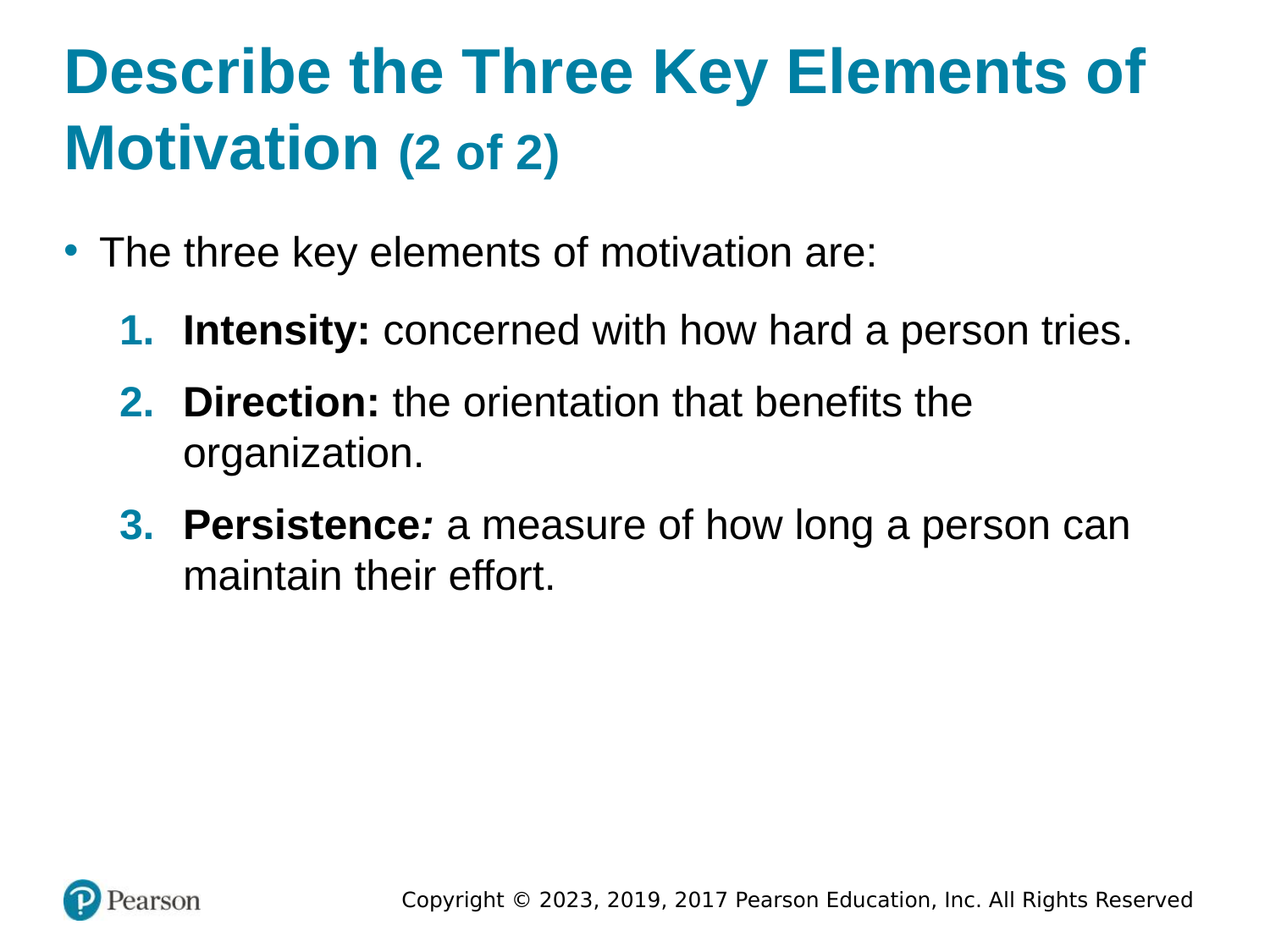

# Describe the Three Key Elements of Motivation (2 of 2)
The three key elements of motivation are:
Intensity: concerned with how hard a person tries.
Direction: the orientation that benefits the organization.
Persistence: a measure of how long a person can maintain their effort.